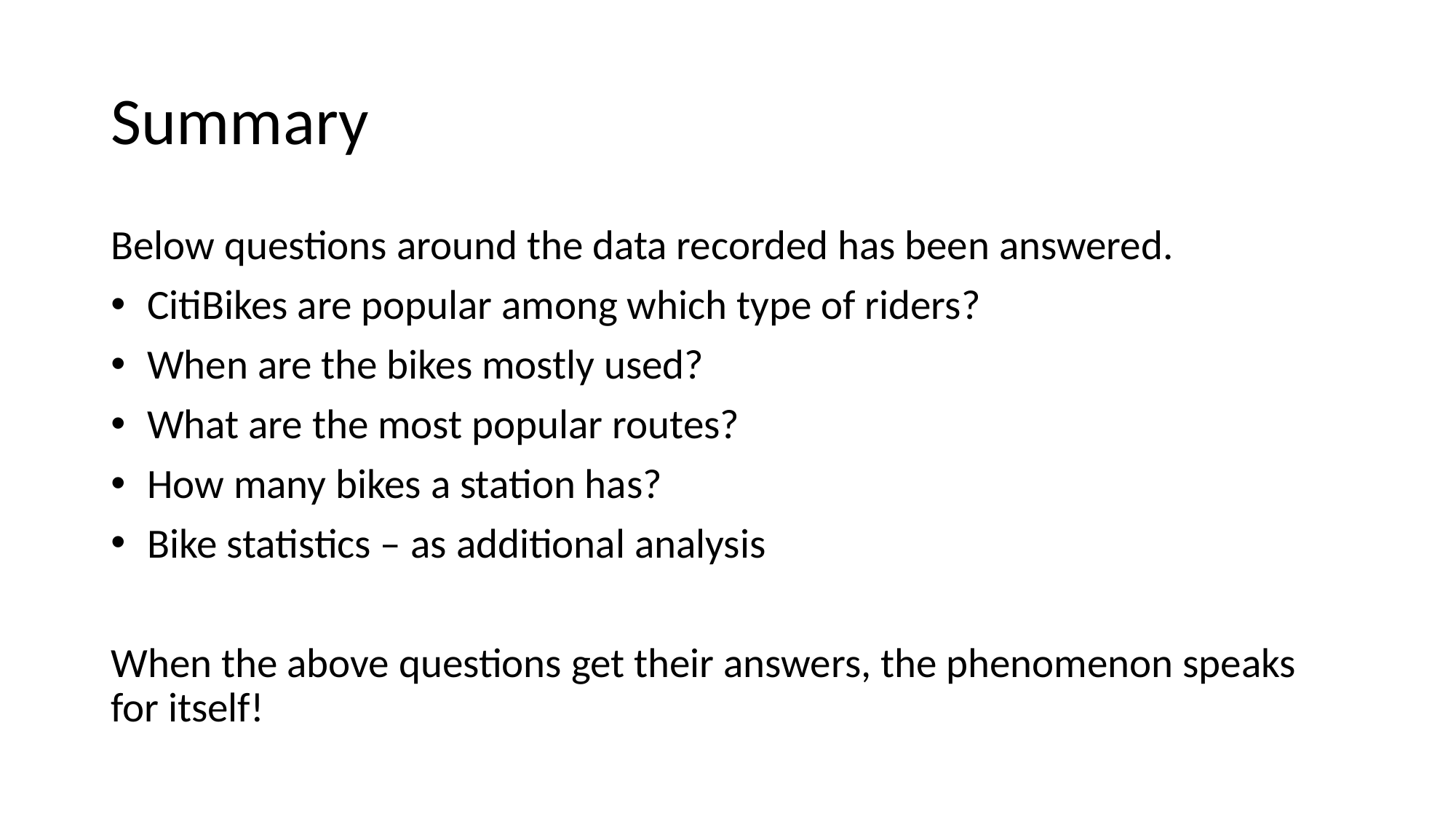

# Summary
Below questions around the data recorded has been answered.
 CitiBikes are popular among which type of riders?
 When are the bikes mostly used?
 What are the most popular routes?
 How many bikes a station has?
 Bike statistics – as additional analysis

When the above questions get their answers, the phenomenon speaks for itself!